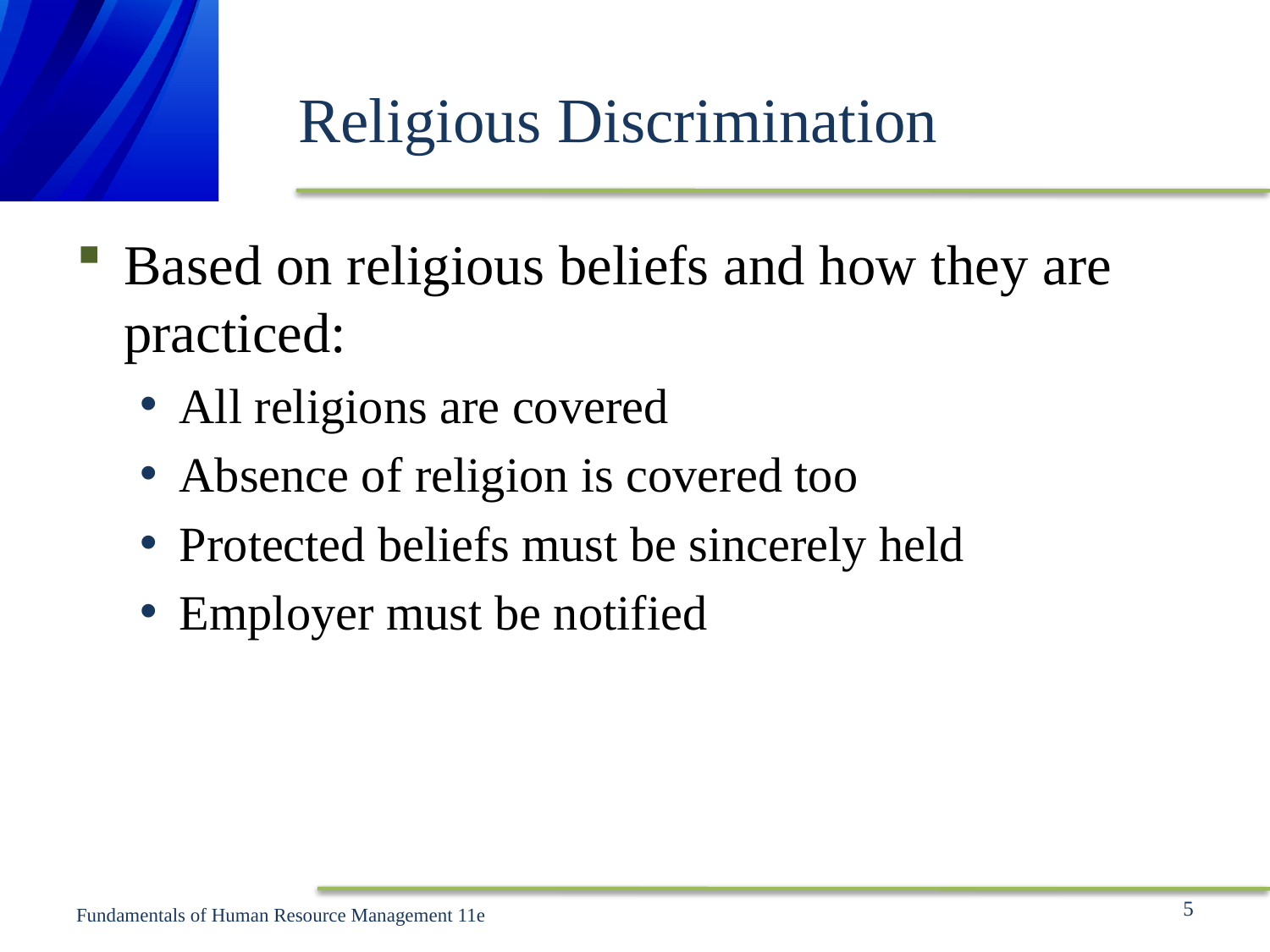

# Religious Discrimination
Based on religious beliefs and how they are practiced:
All religions are covered
Absence of religion is covered too
Protected beliefs must be sincerely held
Employer must be notified

5
Fundamentals of Human Resource Management 11e